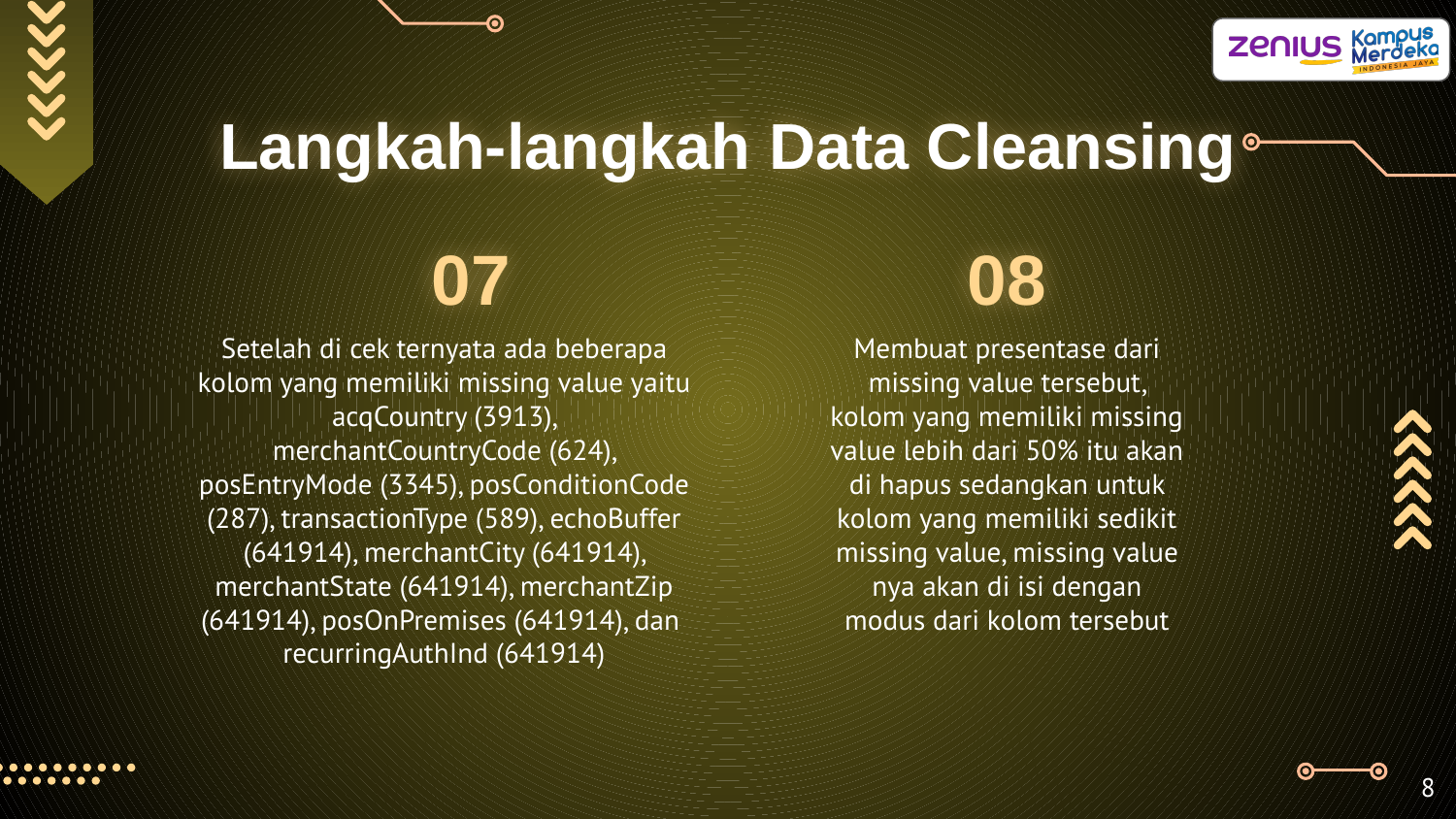

# Langkah-langkah Data Cleansing

07
08
Setelah di cek ternyata ada beberapa kolom yang memiliki missing value yaitu acqCountry (3913), merchantCountryCode (624), posEntryMode (3345), posConditionCode (287), transactionType (589), echoBuffer (641914), merchantCity (641914), merchantState (641914), merchantZip (641914), posOnPremises (641914), dan  recurringAuthInd (641914)
Membuat presentase dari missing value tersebut, kolom yang memiliki missing value lebih dari 50% itu akan di hapus sedangkan untuk kolom yang memiliki sedikit missing value, missing value nya akan di isi dengan modus dari kolom tersebut
8